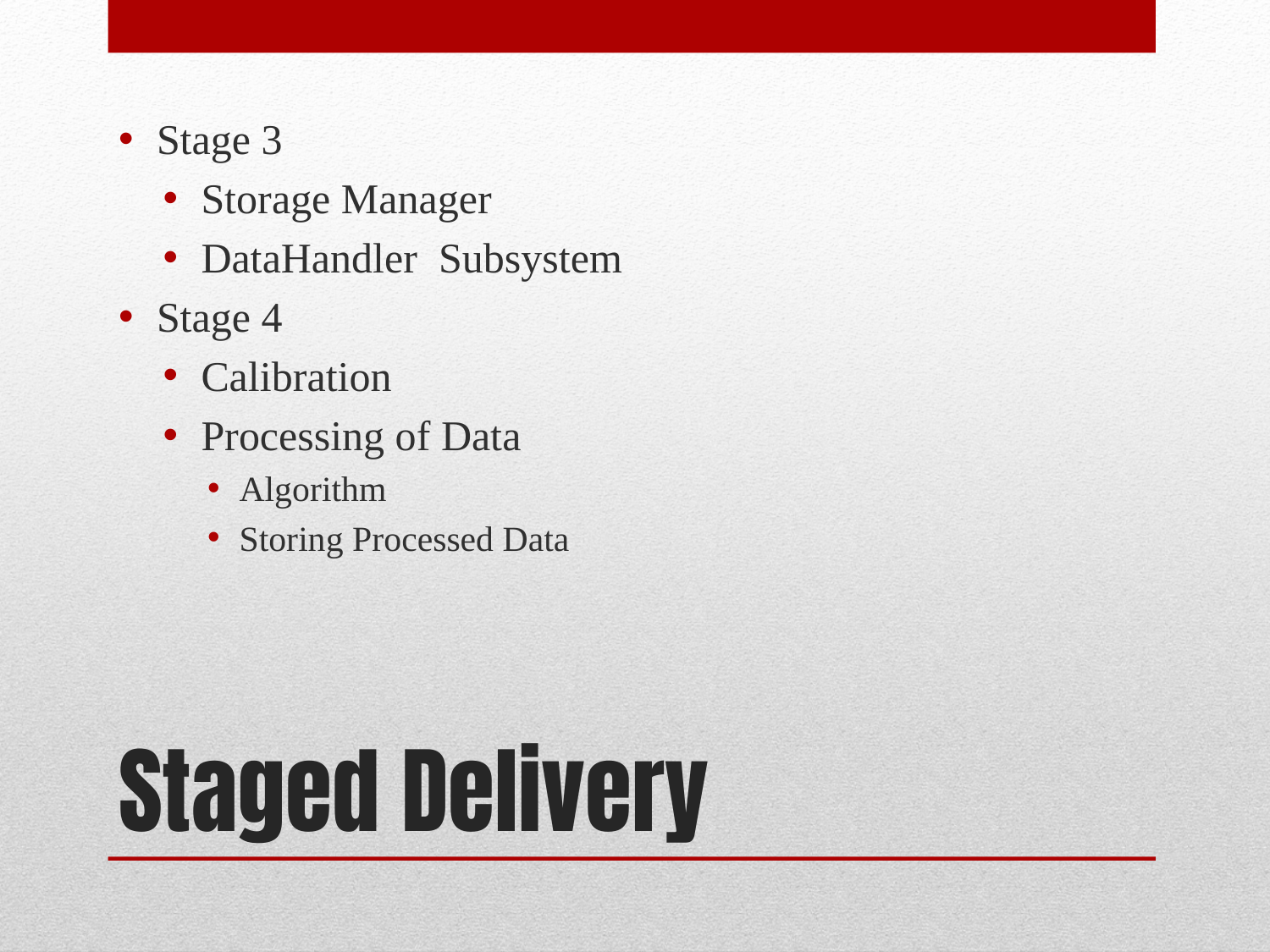

Stage 3
Storage Manager
DataHandler  Subsystem
Stage 4
Calibration
Processing of Data
Algorithm
Storing Processed Data

# Staged Delivery